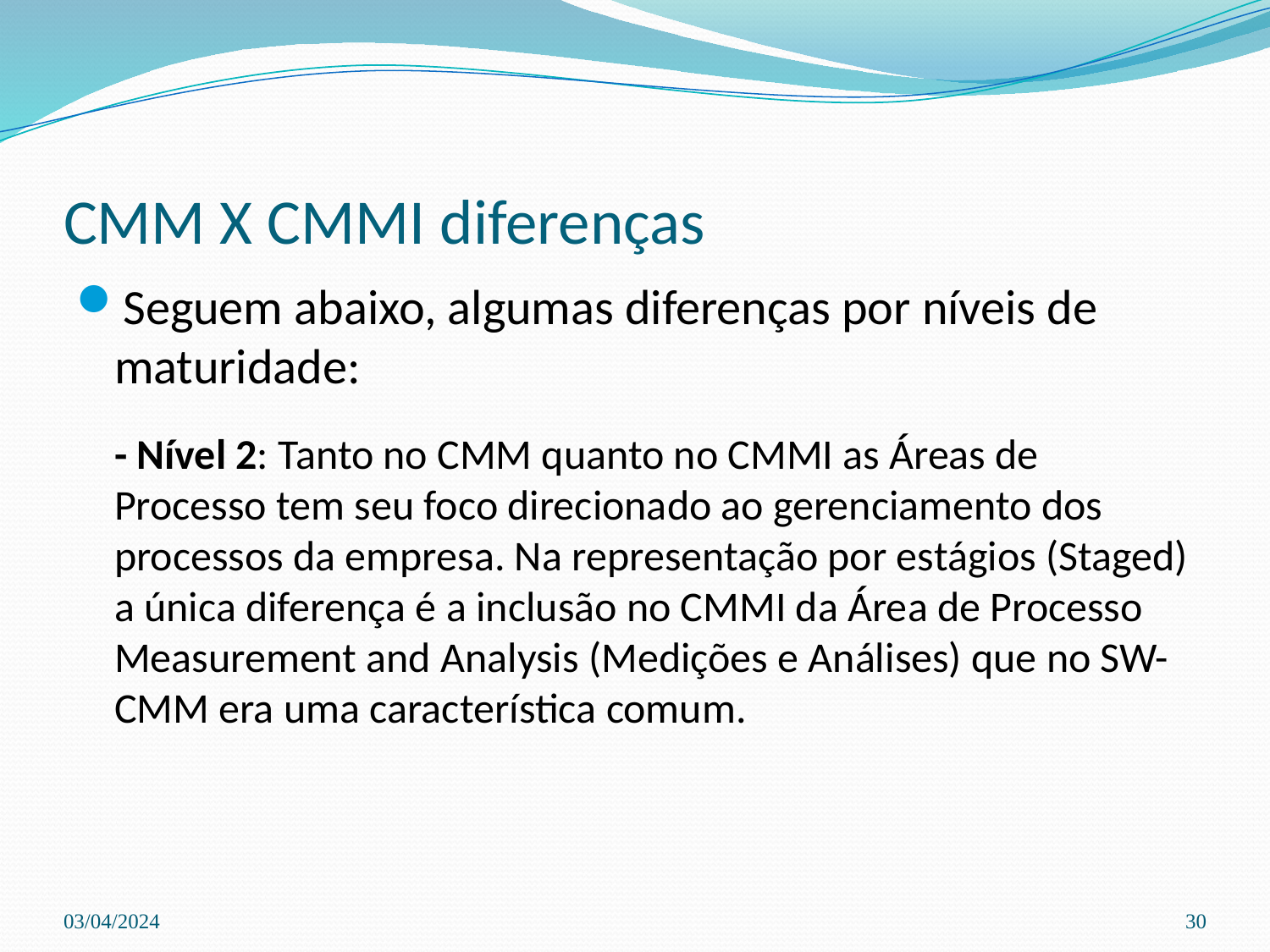

# CMM X CMMI diferenças
Seguem abaixo, algumas diferenças por níveis de maturidade:
- Nível 2: Tanto no CMM quanto no CMMI as Áreas de Processo tem seu foco direcionado ao gerenciamento dos processos da empresa. Na representação por estágios (Staged) a única diferença é a inclusão no CMMI da Área de Processo Measurement and Analysis (Medições e Análises) que no SW-CMM era uma característica comum.
03/04/2024
30